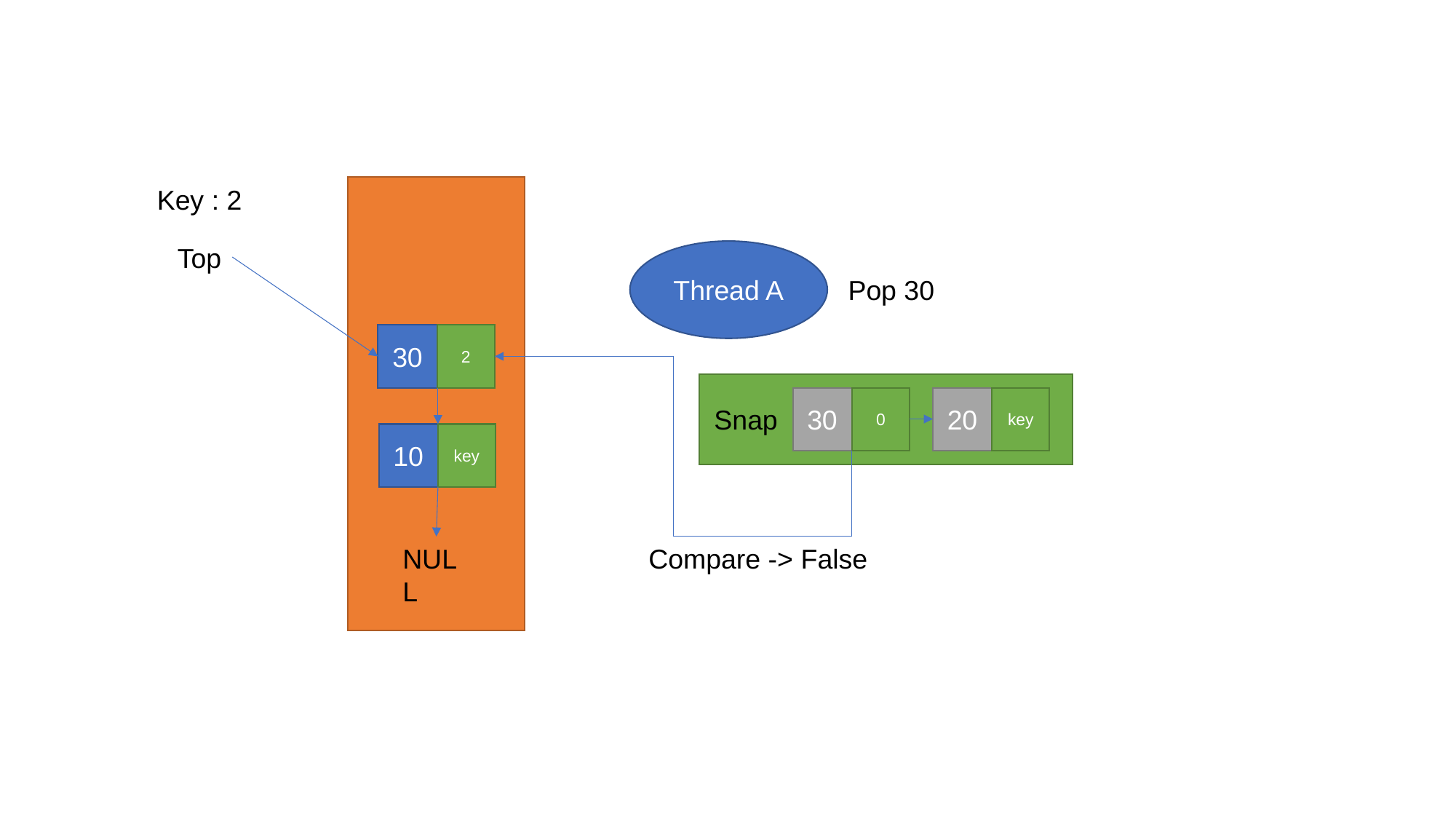

Key : 2

Top
Thread A
Pop 30
2
30

0
30
key
20
Snap
key
10
Compare -> False
NULL